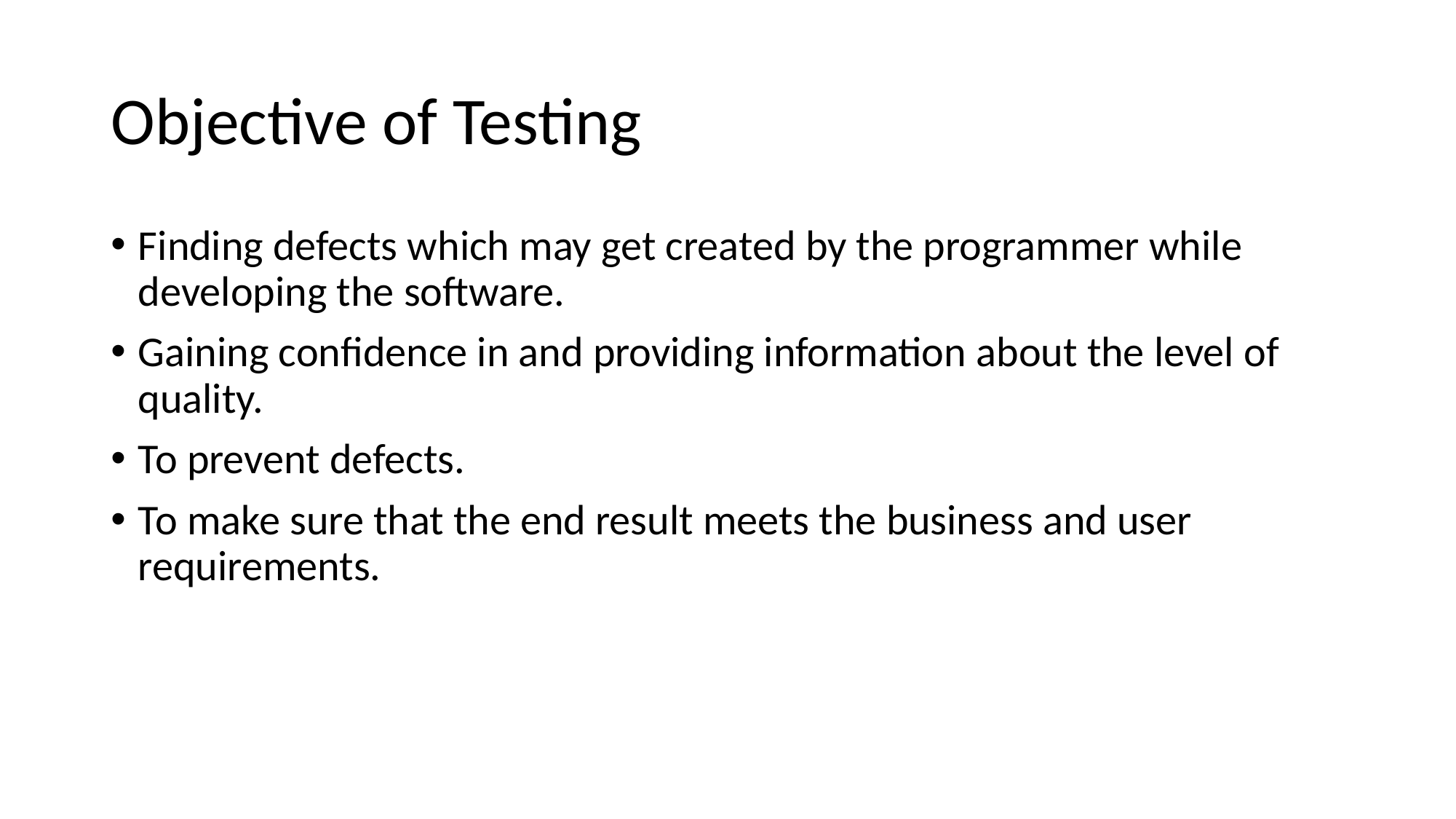

# Objective of Testing
Finding defects which may get created by the programmer while developing the software.
Gaining confidence in and providing information about the level of quality.
To prevent defects.
To make sure that the end result meets the business and user requirements.